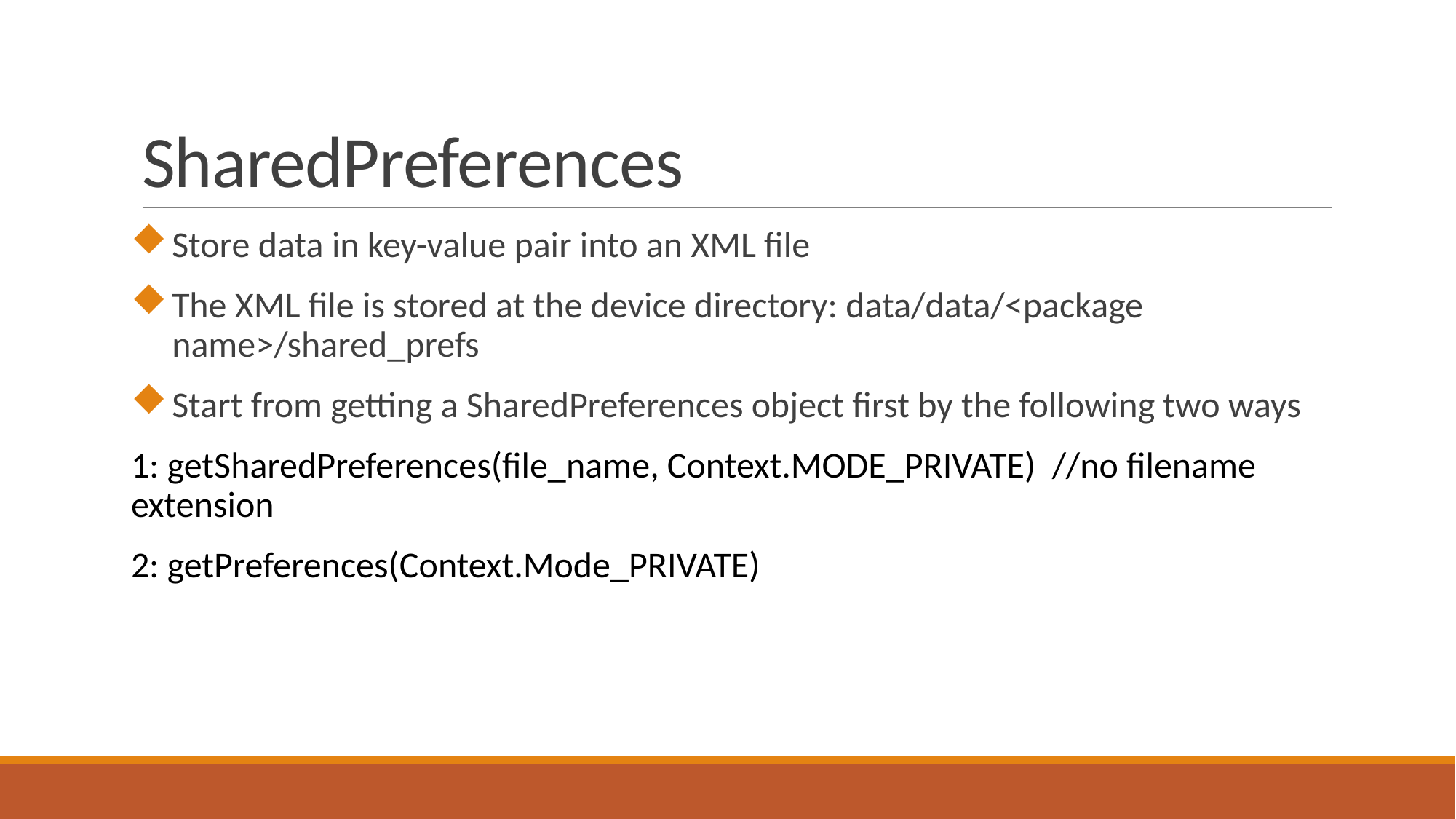

# SharedPreferences
Store data in key-value pair into an XML file
The XML file is stored at the device directory: data/data/<package name>/shared_prefs
Start from getting a SharedPreferences object first by the following two ways
1: getSharedPreferences(file_name, Context.MODE_PRIVATE)  //no filename extension
2: getPreferences(Context.Mode_PRIVATE)